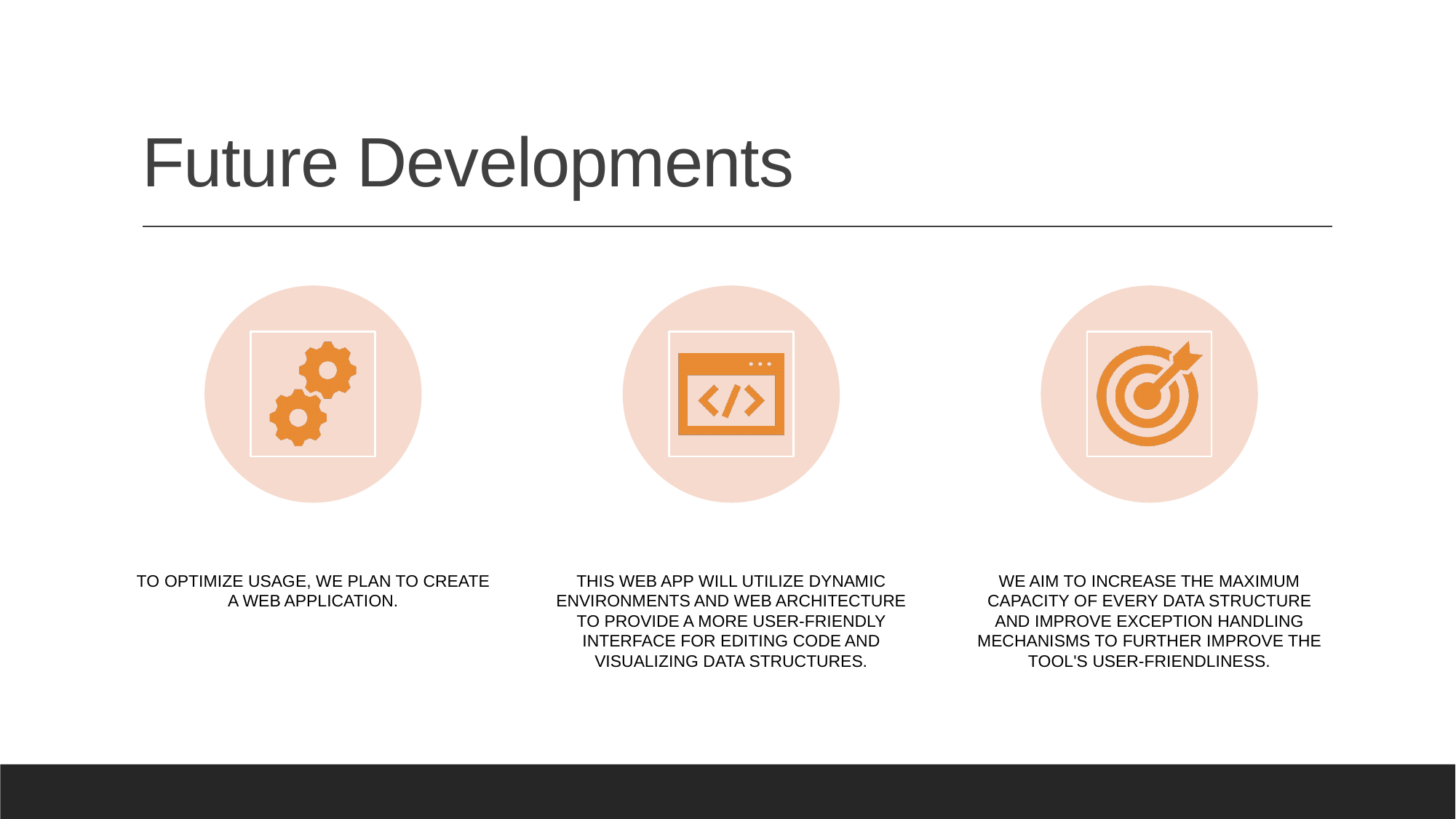

# Future Developments
To optimize usage, we plan to create a web application.
This web app will utilize dynamic environments and web architecture to provide a more user-friendly interface for editing code and visualizing data structures.
We aim to increase the maximum capacity of every data structure and improve exception handling mechanisms to further improve the tool's user-friendliness.